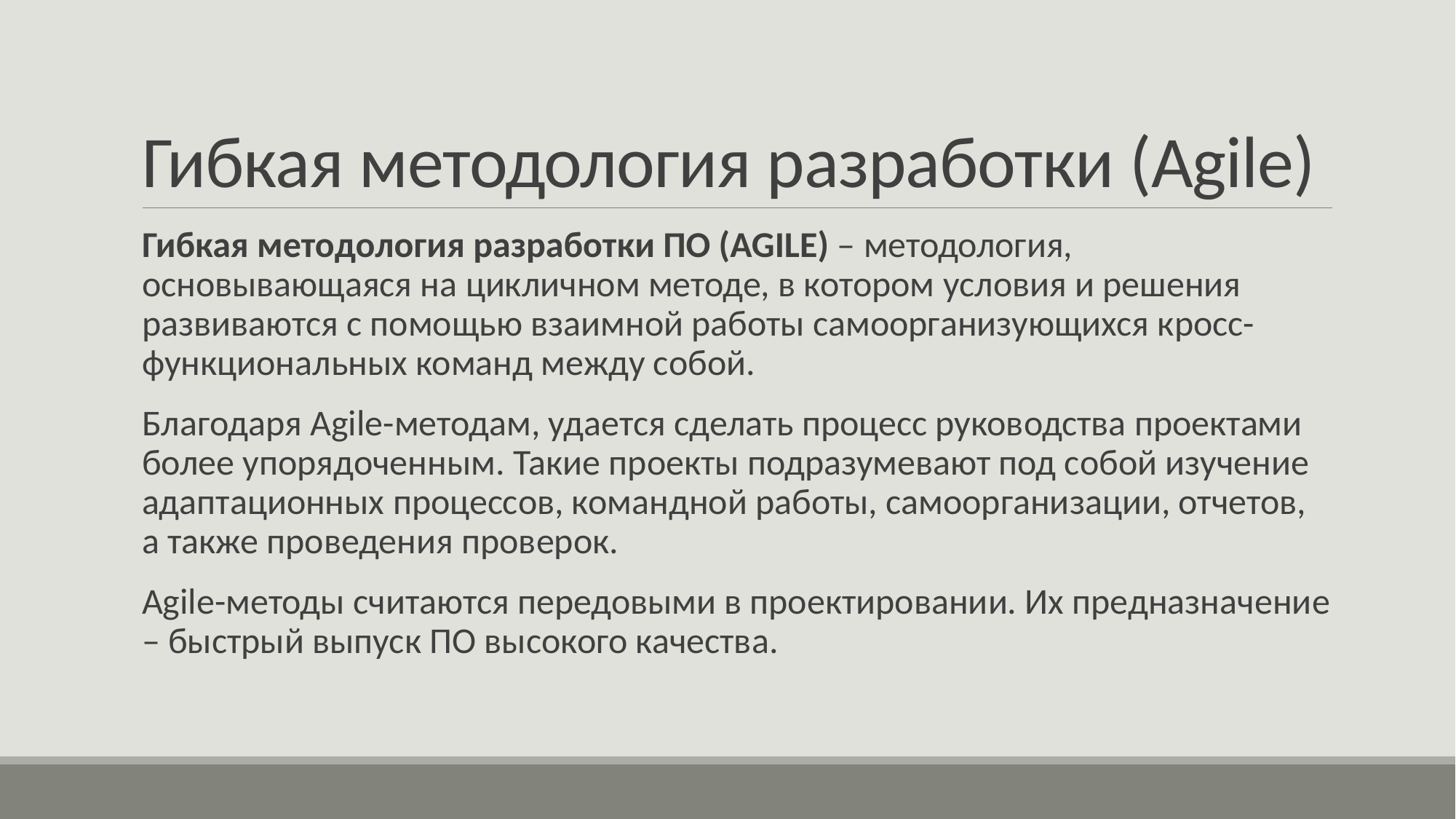

# Гибкая методология разработки (Agile)
Гибкая методология разработки ПО (AGILE) – методология, основывающаяся на цикличном методе, в котором условия и решения развиваются с помощью взаимной работы самоорганизующихся кросс-функциональных команд между собой.
Благодаря Agile-методам, удается сделать процесс руководства проектами более упорядоченным. Такие проекты подразумевают под собой изучение адаптационных процессов, командной работы, самоорганизации, отчетов, а также проведения проверок.
Agile-методы считаются передовыми в проектировании. Их предназначение – быстрый выпуск ПО высокого качества.